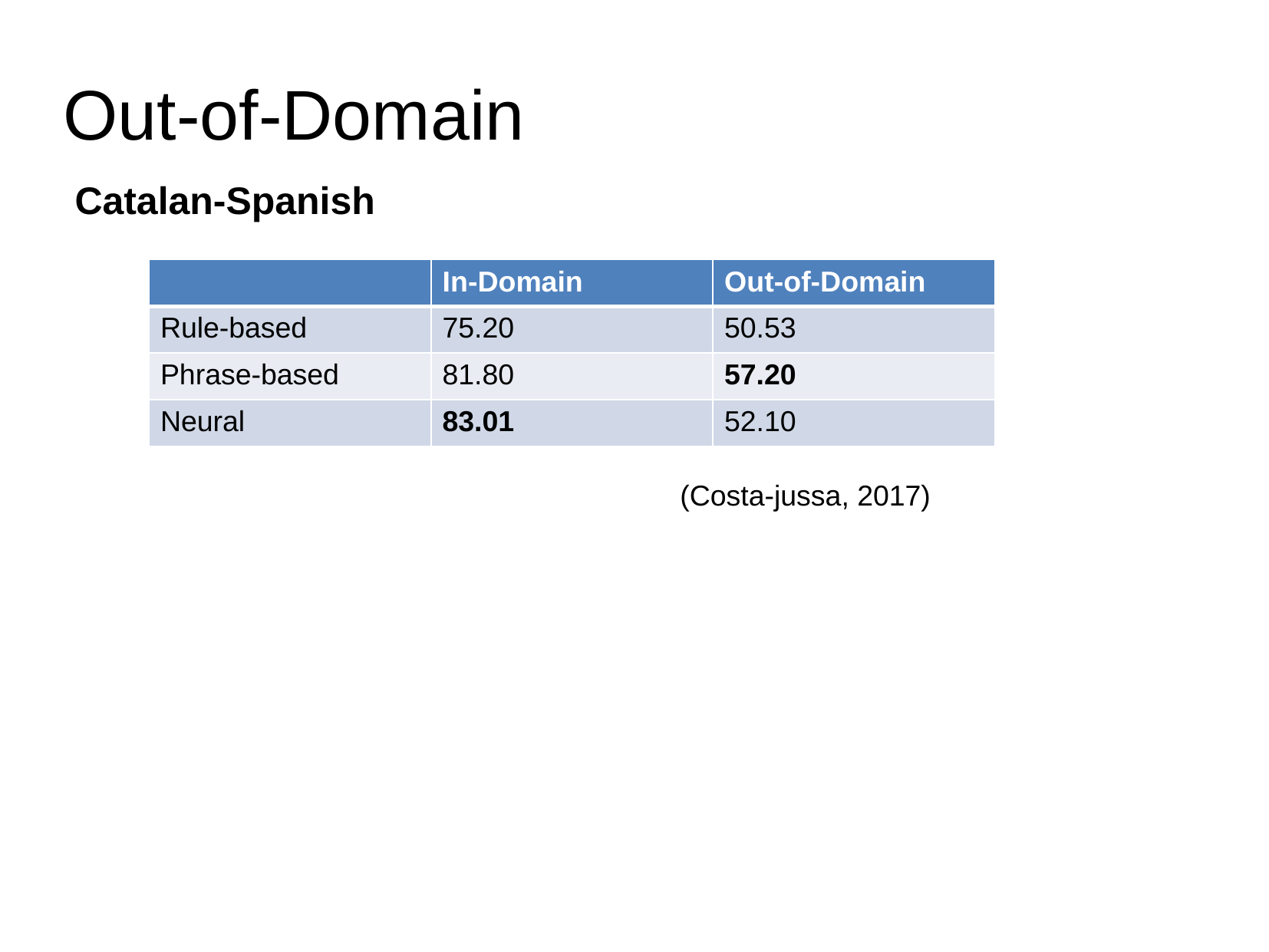

Out-of-Domain
Catalan-Spanish
|  | In-Domain | Out-of-Domain |
| --- | --- | --- |
| Rule-based | 75.20 | 50.53 |
| Phrase-based | 81.80 | 57.20 |
| Neural | 83.01 | 52.10 |
(Costa-jussa, 2017)